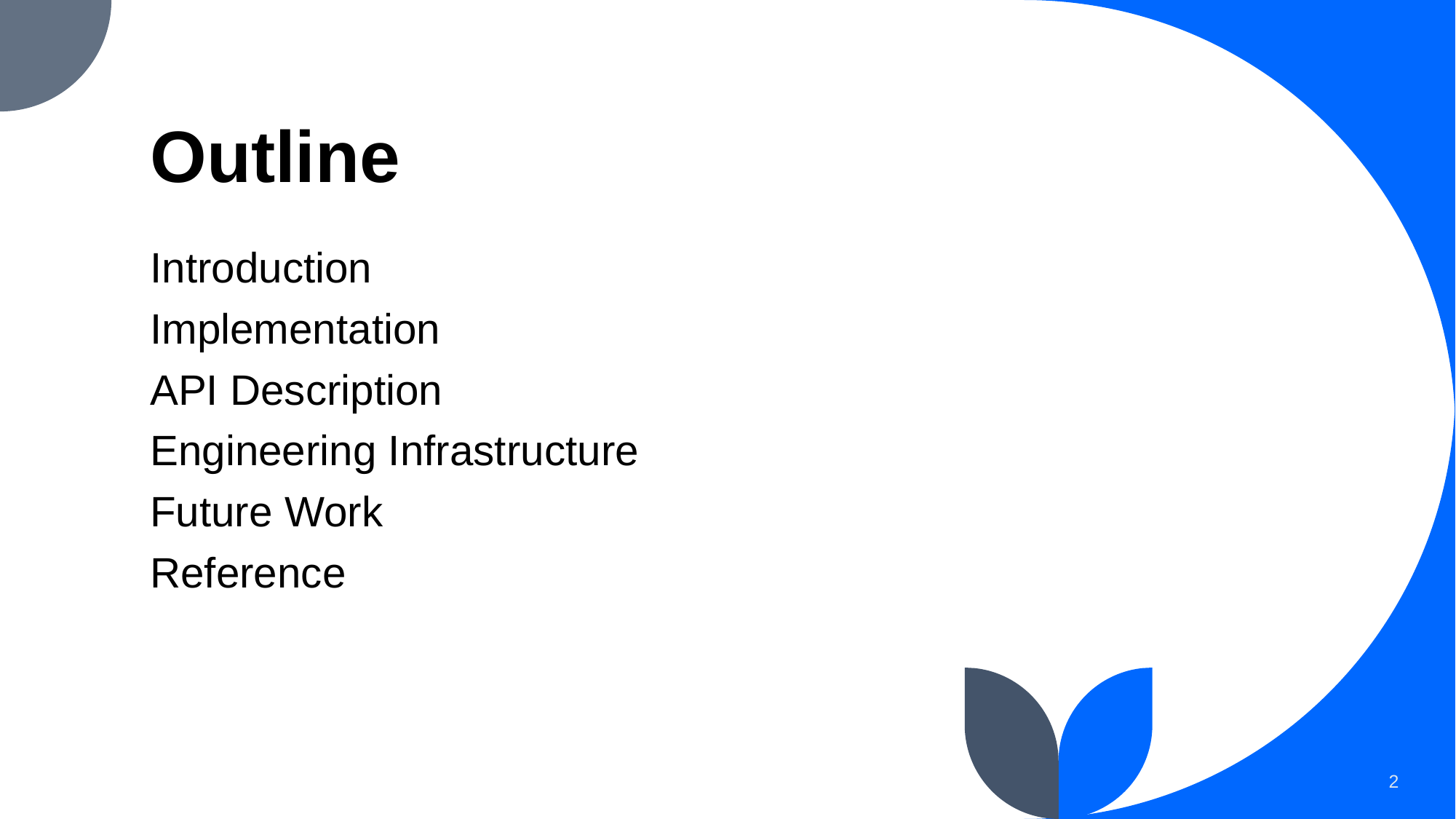

# Outline
Introduction
Implementation
API Description
Engineering Infrastructure
Future Work
Reference

2